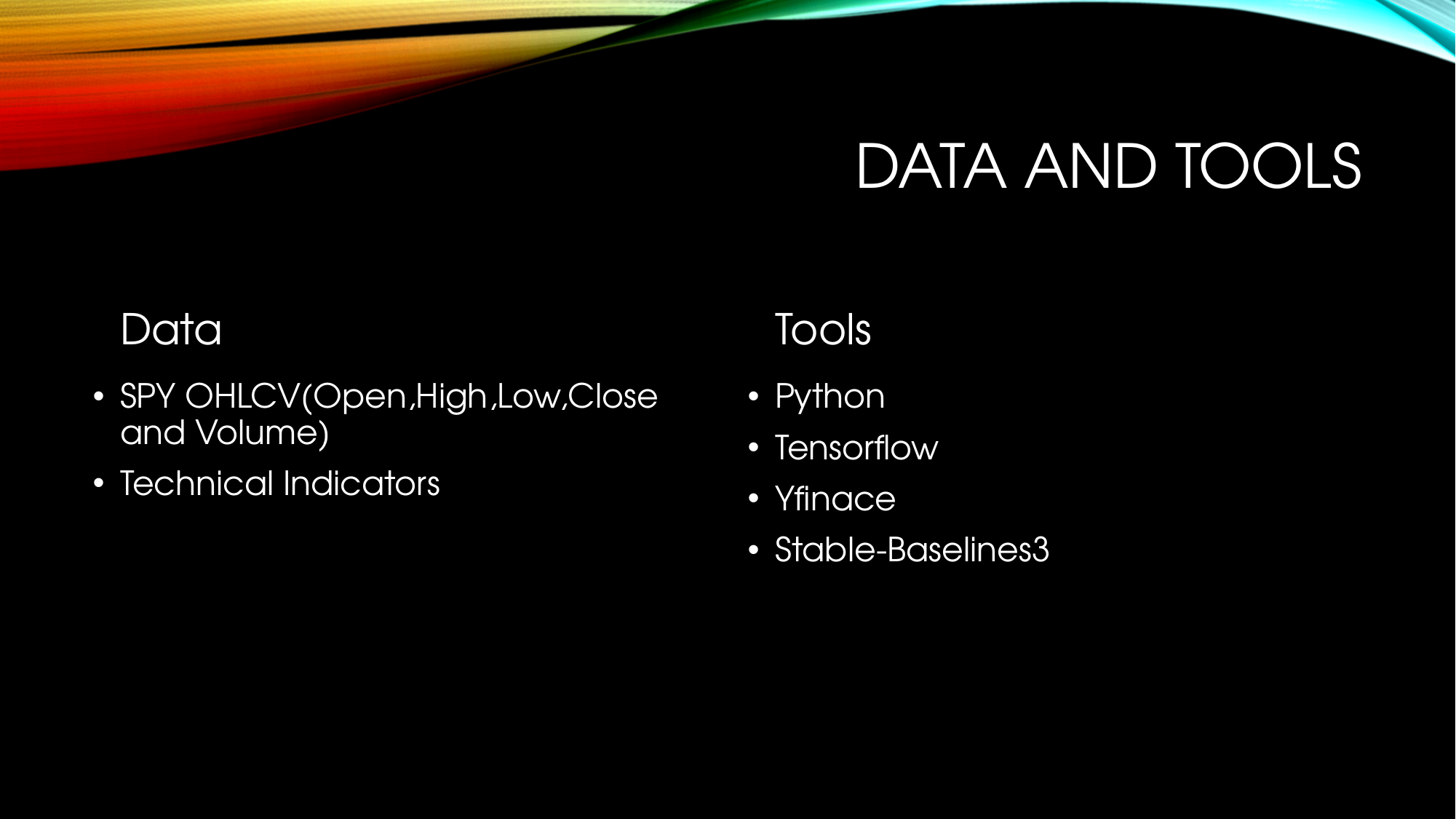

# Data and Tools
Data
Tools
SPY OHLCV(Open,High,Low,Close and Volume)
Technical Indicators
Python
Tensorflow
Yfinace
Stable-Baselines3